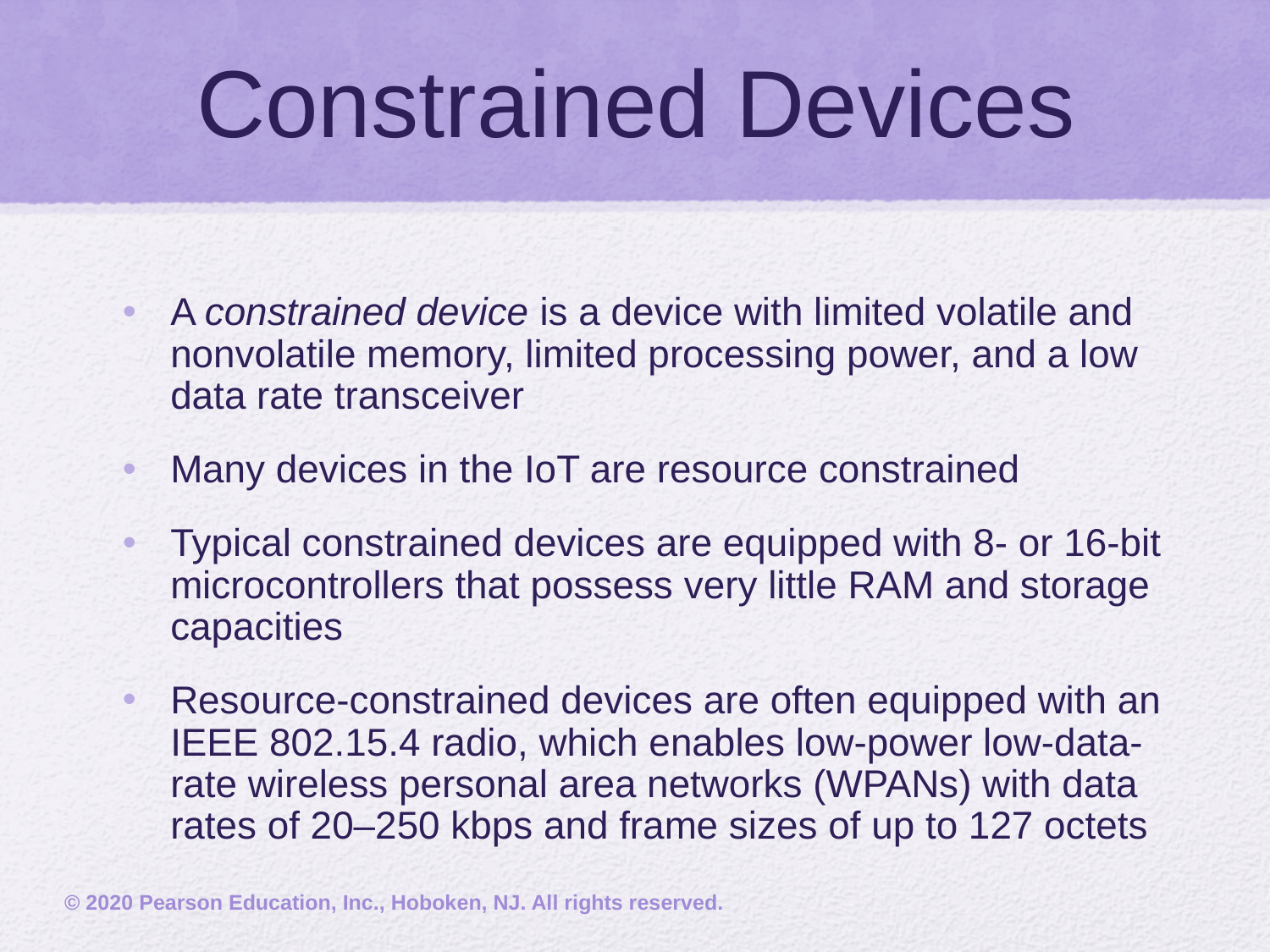

# Constrained Devices
A constrained device is a device with limited volatile and nonvolatile memory, limited processing power, and a low data rate transceiver
Many devices in the IoT are resource constrained
Typical constrained devices are equipped with 8- or 16-bit microcontrollers that possess very little RAM and storage capacities
Resource-constrained devices are often equipped with an IEEE 802.15.4 radio, which enables low-power low-data-rate wireless personal area networks (WPANs) with data rates of 20–250 kbps and frame sizes of up to 127 octets

© 2020 Pearson Education, Inc., Hoboken, NJ. All rights reserved.